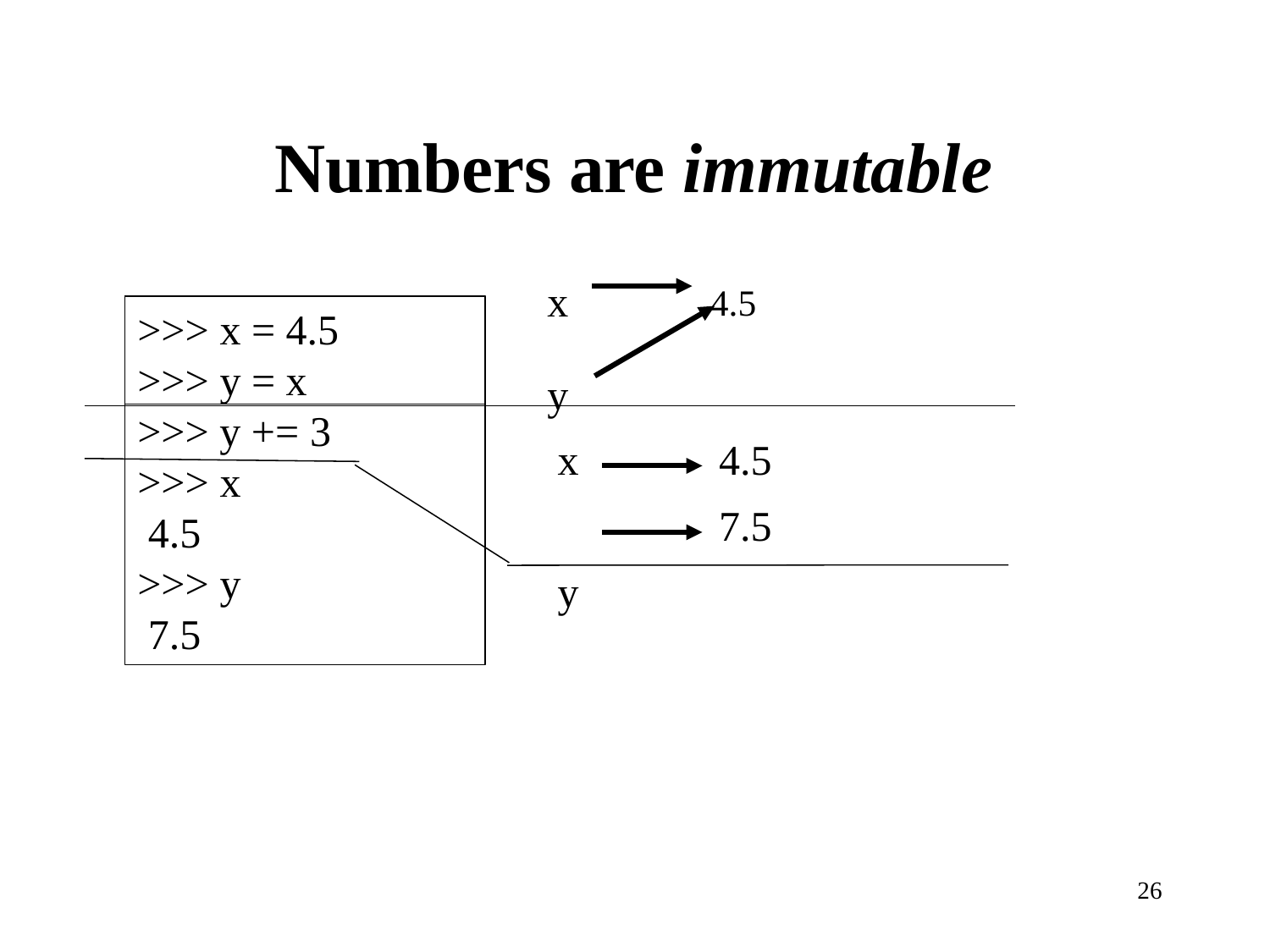

# Numbers are immutable
x	4.5
y

>>> x = 4.5
>>> y = x

>>> y += 3

4.5
7.5
x  y
>>> x  4.5
>>> y  7.5
26